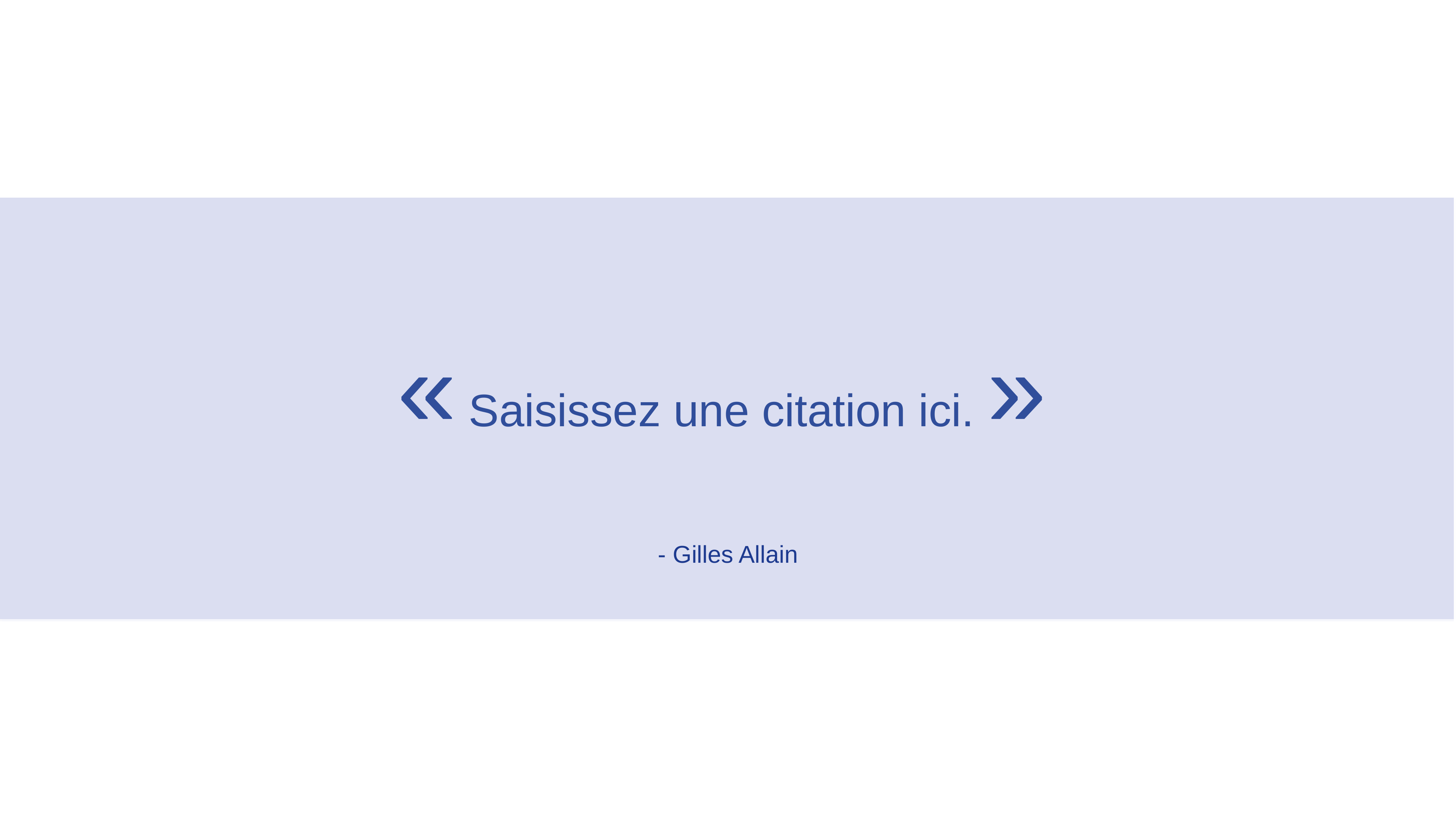

« Saisissez une citation ici. »
- Gilles Allain